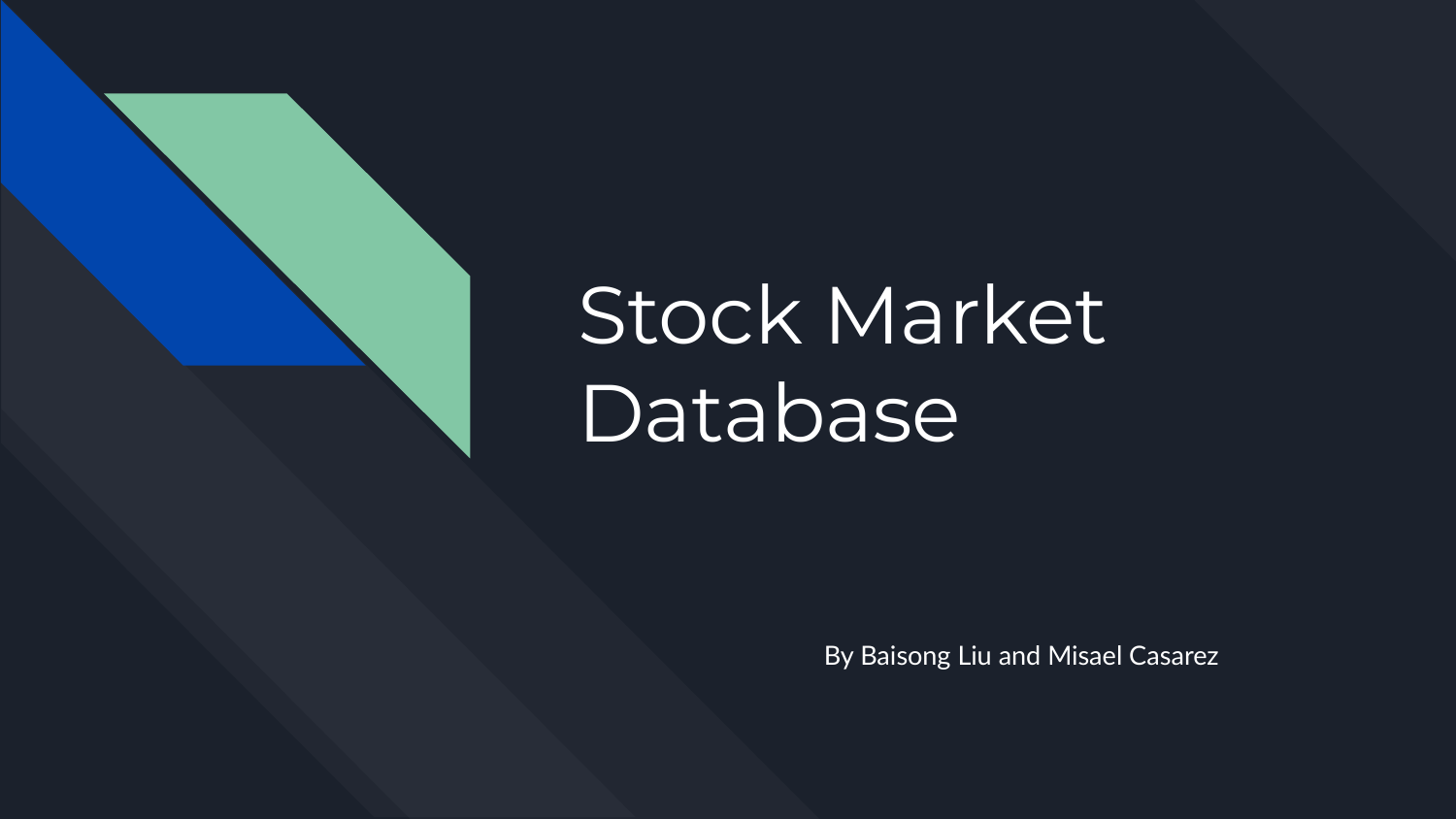

# Stock Market Database
By Baisong Liu and Misael Casarez